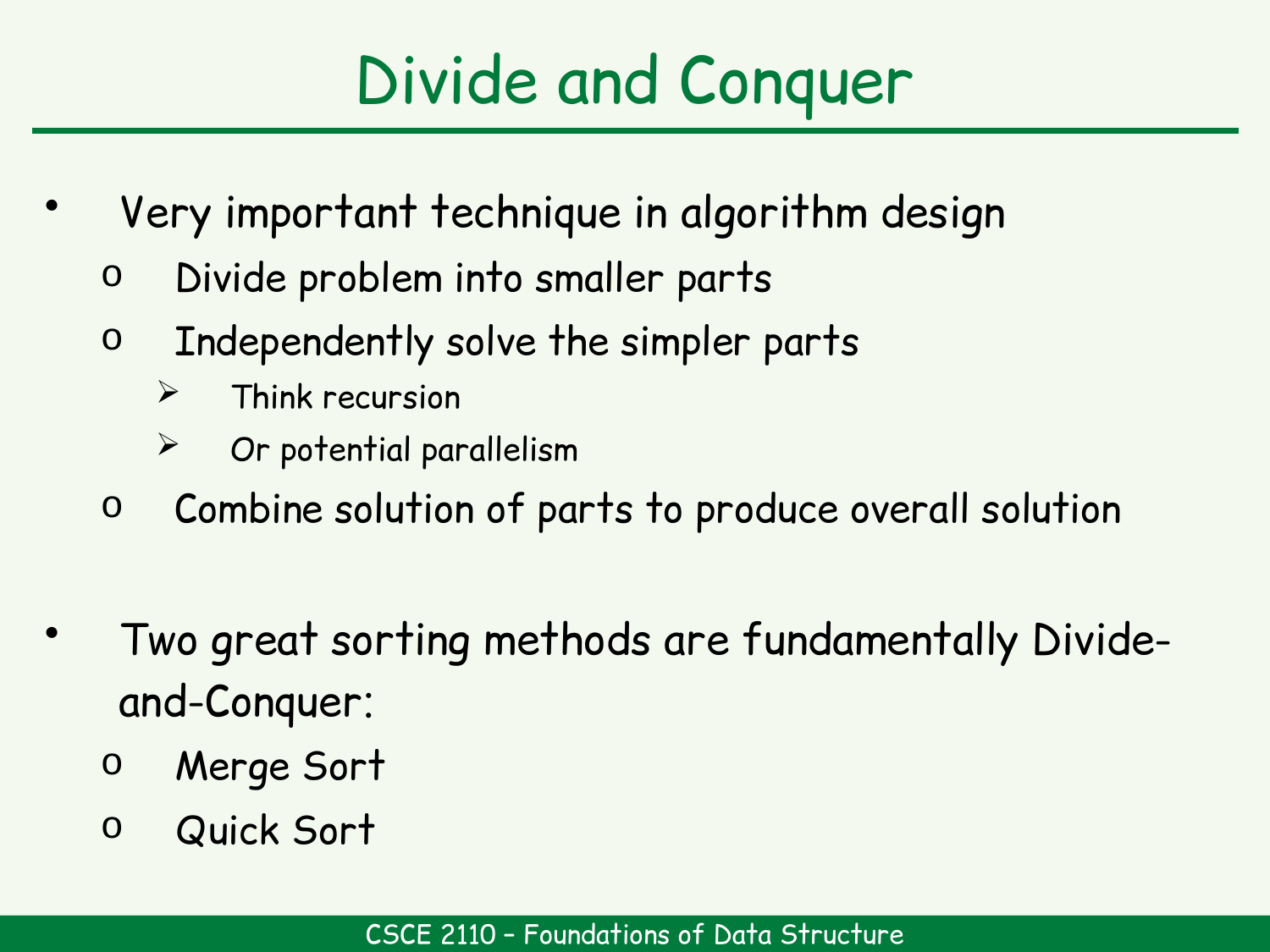

Divide and Conquer
Very important technique in algorithm design
Divide problem into smaller parts
Independently solve the simpler parts
Think recursion
Or potential parallelism
Combine solution of parts to produce overall solution

Two great sorting methods are fundamentally Divide-and-Conquer:
Merge Sort
Quick Sort